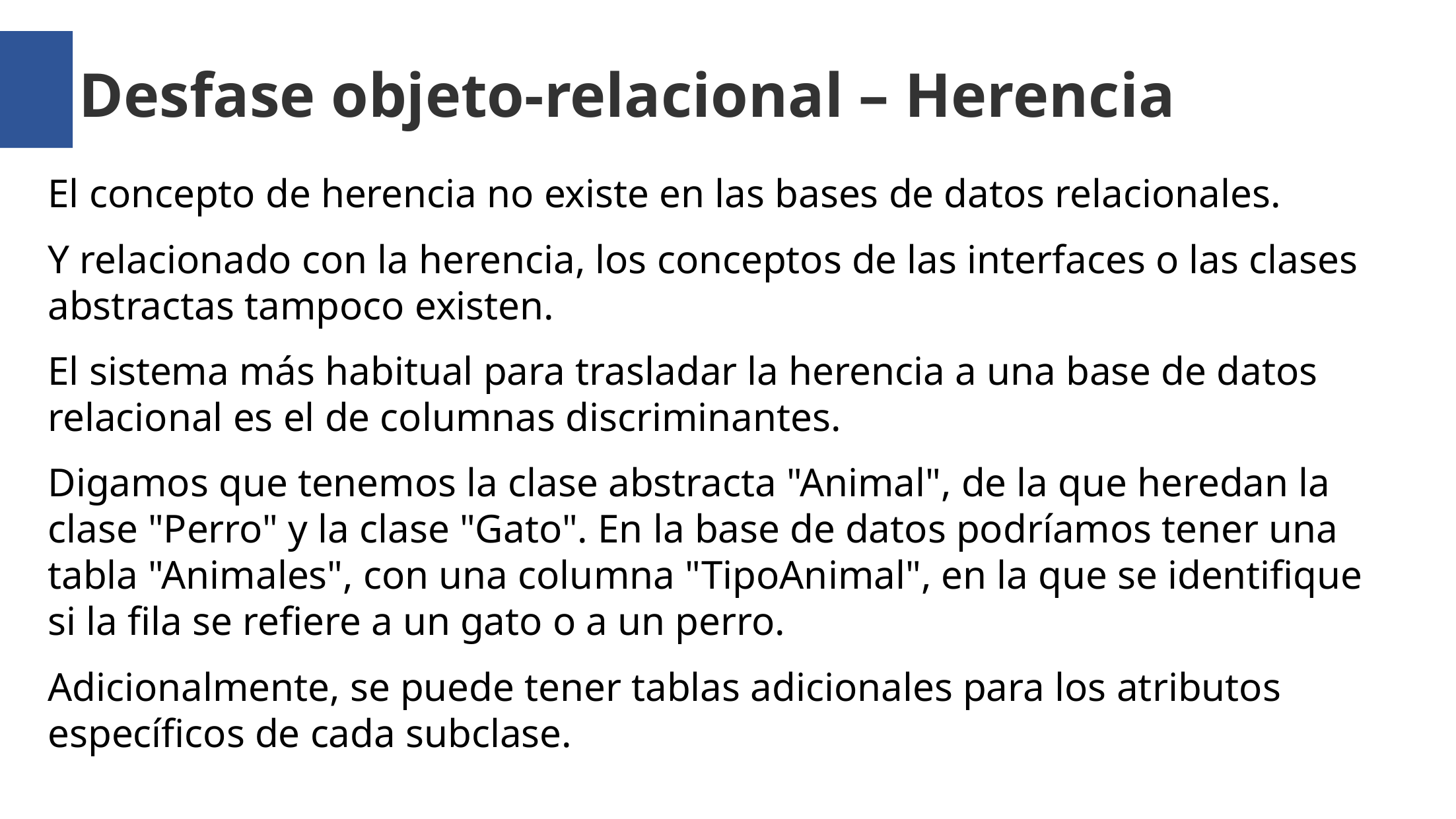

Desfase objeto-relacional – Herencia
El concepto de herencia no existe en las bases de datos relacionales.
Y relacionado con la herencia, los conceptos de las interfaces o las clases abstractas tampoco existen.
El sistema más habitual para trasladar la herencia a una base de datos relacional es el de columnas discriminantes.
Digamos que tenemos la clase abstracta "Animal", de la que heredan la clase "Perro" y la clase "Gato". En la base de datos podríamos tener una tabla "Animales", con una columna "TipoAnimal", en la que se identifique si la fila se refiere a un gato o a un perro.
Adicionalmente, se puede tener tablas adicionales para los atributos específicos de cada subclase.